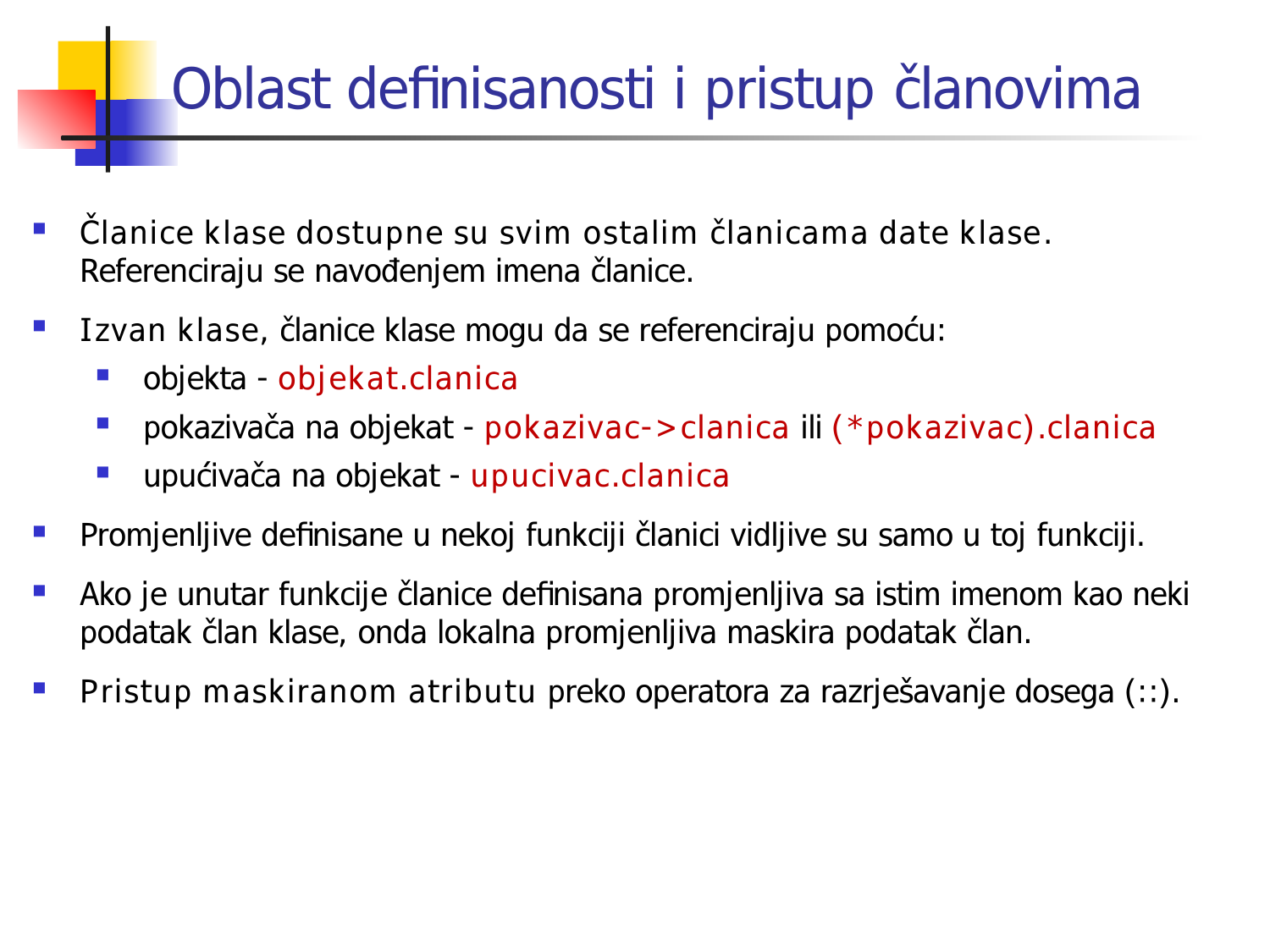

# Oblast definisanosti i pristup članovima
Članice klase dostupne su svim ostalim članicama date klase. Referenciraju se navođenjem imena članice.
Izvan klase, članice klase mogu da se referenciraju pomoću:
objekta - objekat.clanica
pokazivača na objekat - pokazivac->clanica ili (*pokazivac).clanica
upućivača na objekat - upucivac.clanica
Promjenljive definisane u nekoj funkciji članici vidljive su samo u toj funkciji.
Ako je unutar funkcije članice definisana promjenljiva sa istim imenom kao neki podatak član klase, onda lokalna promjenljiva maskira podatak član.
Pristup maskiranom atributu preko operatora za razrješavanje dosega (::).